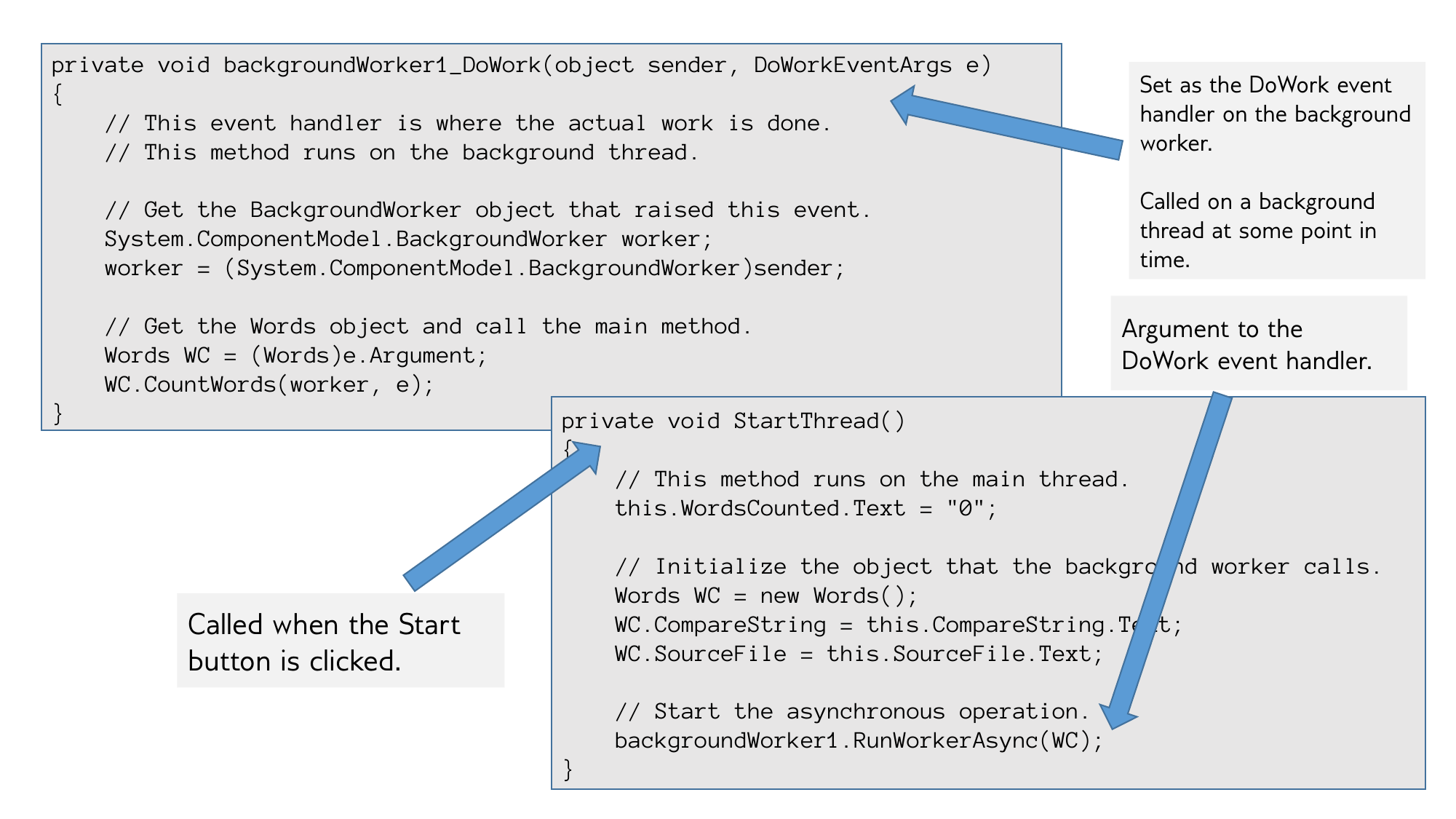

private void backgroundWorker1_DoWork(object sender, DoWorkEventArgs e)
{
    // This event handler is where the actual work is done.
    // This method runs on the background thread.

    // Get the BackgroundWorker object that raised this event.
    System.ComponentModel.BackgroundWorker worker;
    worker = (System.ComponentModel.BackgroundWorker)sender;

    // Get the Words object and call the main method.
    Words WC = (Words)e.Argument;
    WC.CountWords(worker, e);
}
#
Set as the DoWork event handler on the background worker.

Called on a background thread at some point in time.
Argument to the DoWork event handler.

private void StartThread()
{
    // This method runs on the main thread.
    this.WordsCounted.Text = "0";

    // Initialize the object that the background worker calls.
    Words WC = new Words();
    WC.CompareString = this.CompareString.Text;
    WC.SourceFile = this.SourceFile.Text;

    // Start the asynchronous operation.
    backgroundWorker1.RunWorkerAsync(WC);
}

Called when the Start button is clicked.